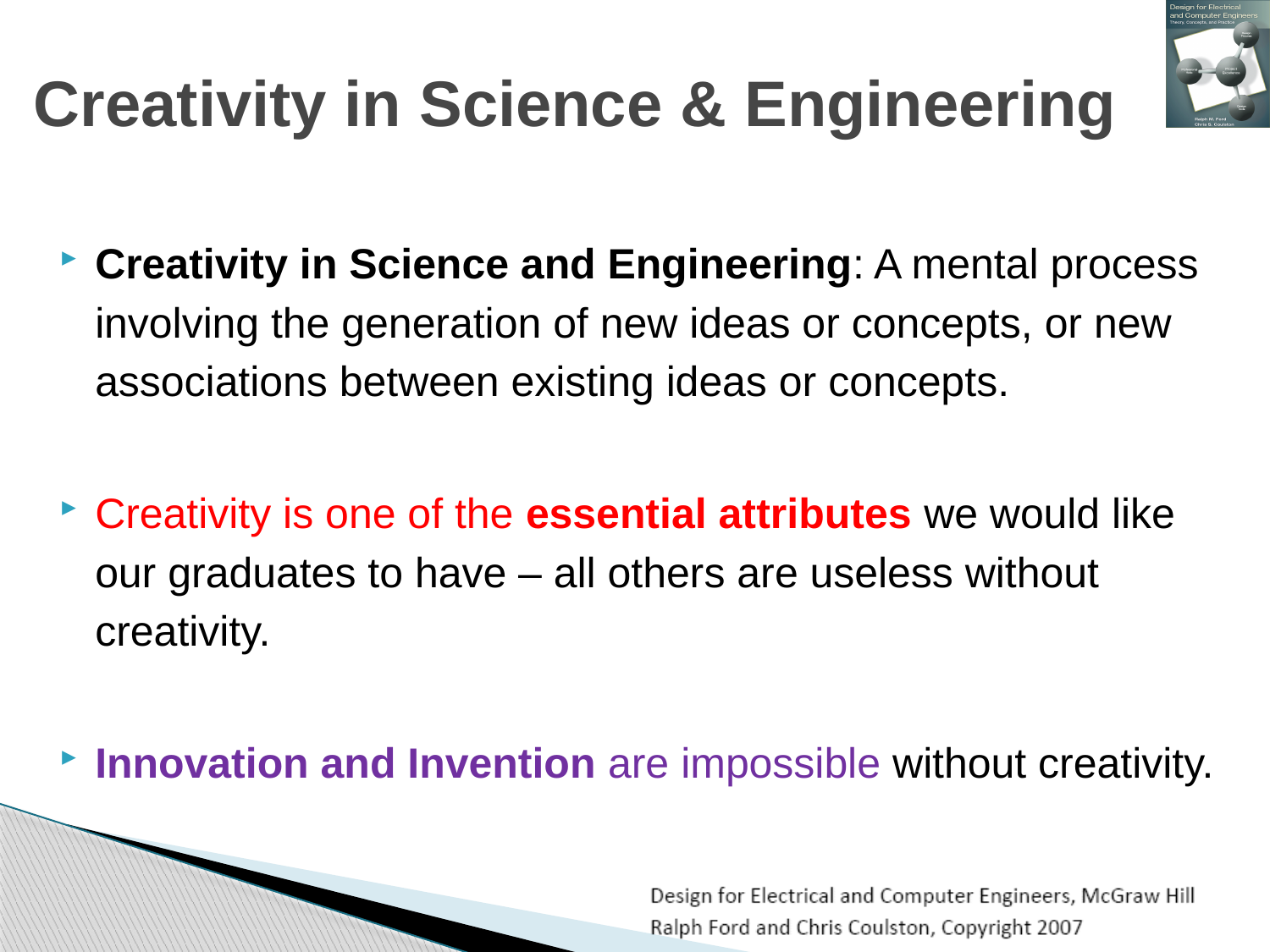

# Creativity in Science & Engineering
Creativity in Science and Engineering: A mental process involving the generation of new ideas or concepts, or new associations between existing ideas or concepts.

Creativity is one of the essential attributes we would like our graduates to have – all others are useless without creativity.

Innovation and Invention are impossible without creativity.